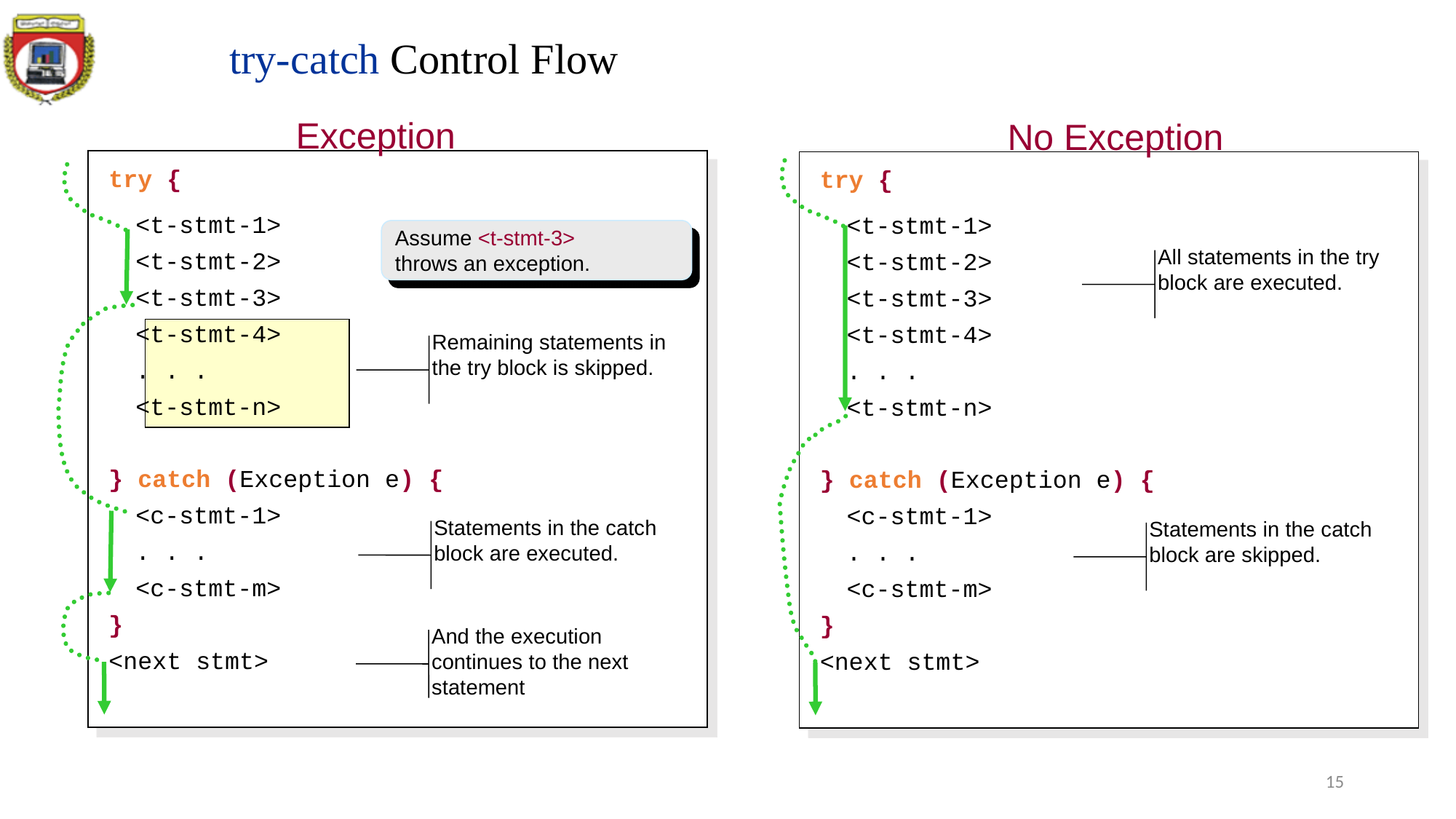

# try-catch Control Flow
Exception
No Exception

try {

	<t-stmt-1>
	<t-stmt-2>
	<t-stmt-3>
	<t-stmt-4>
	. . .
	<t-stmt-n>

} catch (Exception e) {
	<c-stmt-1>
	. . .
	<c-stmt-m>
}
<next stmt>

try {

	<t-stmt-1>
	<t-stmt-2>
	<t-stmt-3>
	<t-stmt-4>
	. . .
	<t-stmt-n>

} catch (Exception e) {
	<c-stmt-1>
	. . .
	<c-stmt-m>
}
<next stmt>

Assume <t-stmt-3>
throws an exception.
All statements in the try block are executed.

Remaining statements in the try block is skipped.

Statements in the catch block are executed.

Statements in the catch block are skipped.

And the execution continues to the next statement

15